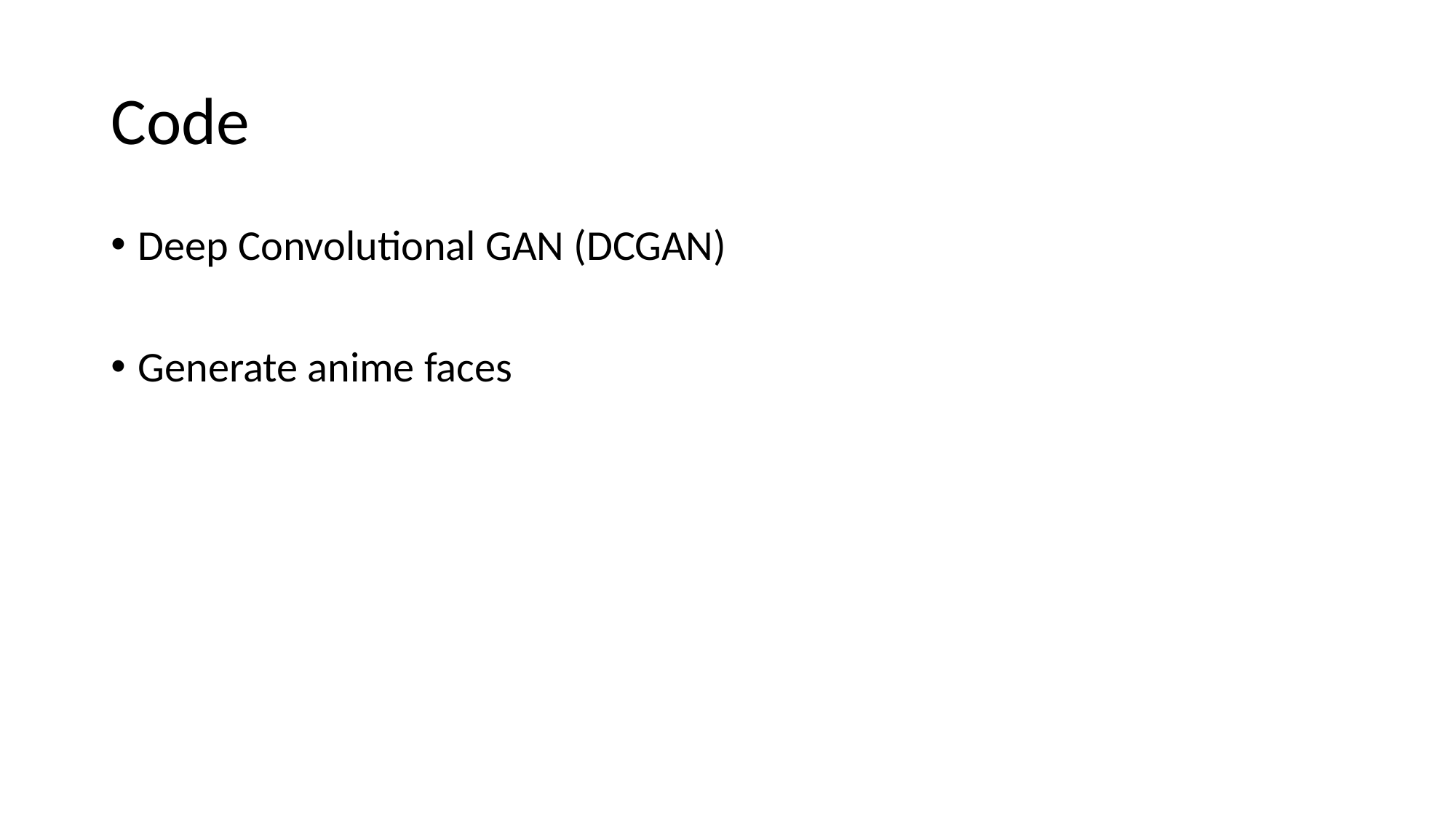

# Code
Deep Convolutional GAN (DCGAN)

Generate anime faces